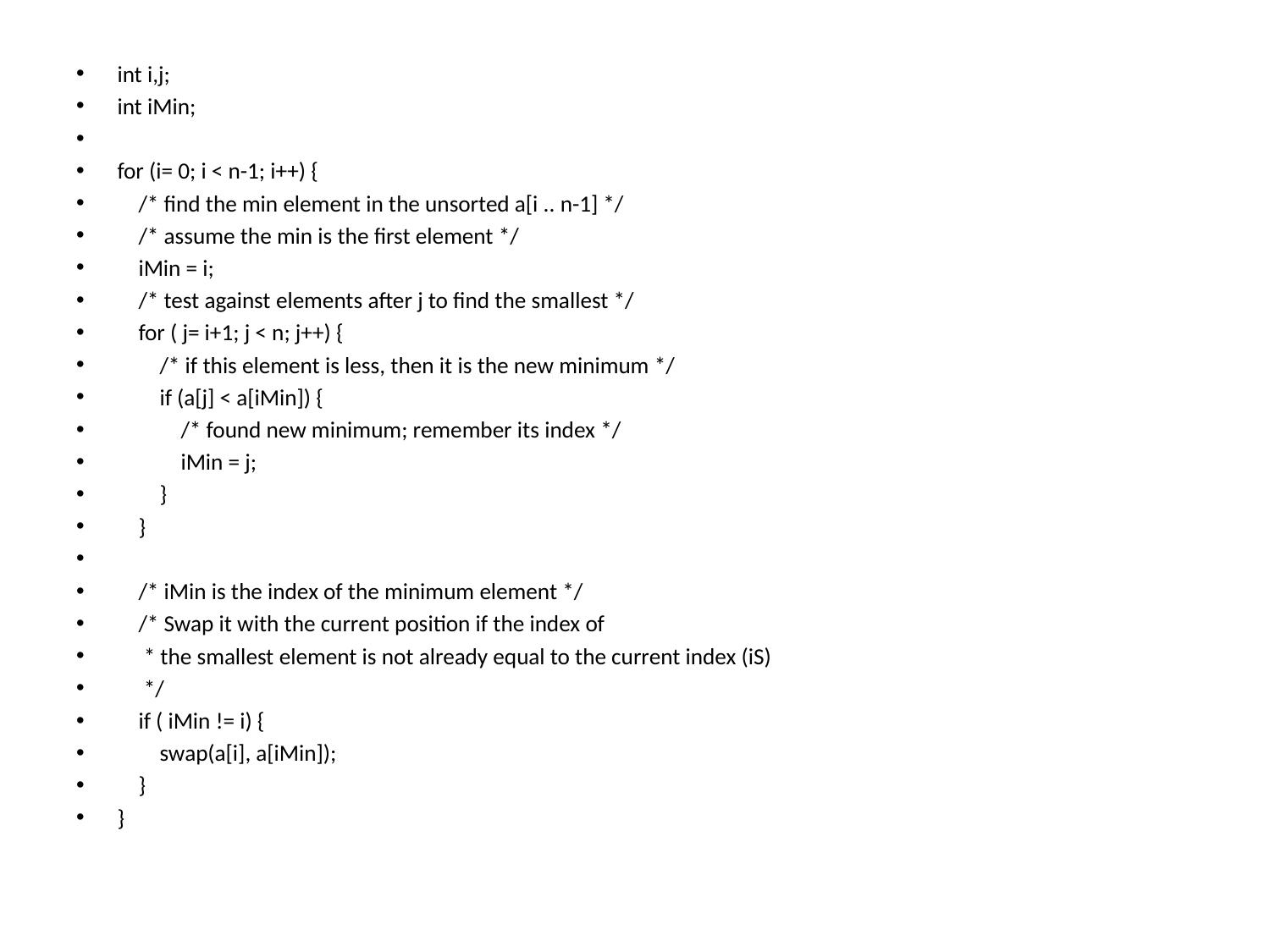

int i,j;
int iMin;

for (i= 0; i < n-1; i++) {
    /* find the min element in the unsorted a[i .. n-1] */
    /* assume the min is the first element */
    iMin = i;
    /* test against elements after j to find the smallest */
    for ( j= i+1; j < n; j++) {
        /* if this element is less, then it is the new minimum */
        if (a[j] < a[iMin]) {
            /* found new minimum; remember its index */
            iMin = j;
        }
    }

    /* iMin is the index of the minimum element */
    /* Swap it with the current position if the index of
     * the smallest element is not already equal to the current index (iS)
     */
    if ( iMin != i) {
        swap(a[i], a[iMin]);
    }
}